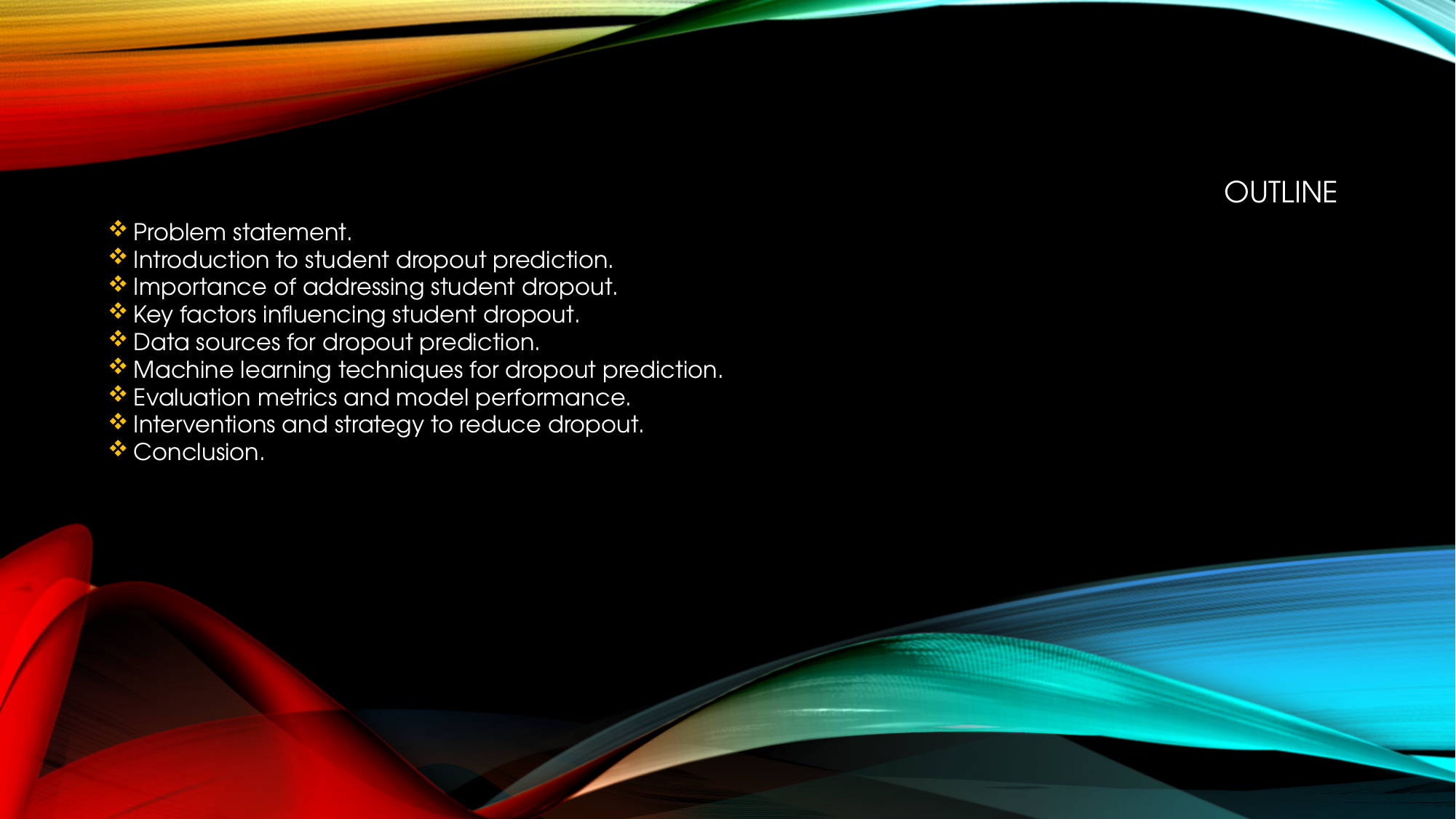

# outline
Problem statement.
Introduction to student dropout prediction.
Importance of addressing student dropout.
Key factors influencing student dropout.
Data sources for dropout prediction.
Machine learning techniques for dropout prediction.
Evaluation metrics and model performance.
Interventions and strategy to reduce dropout.
Conclusion.